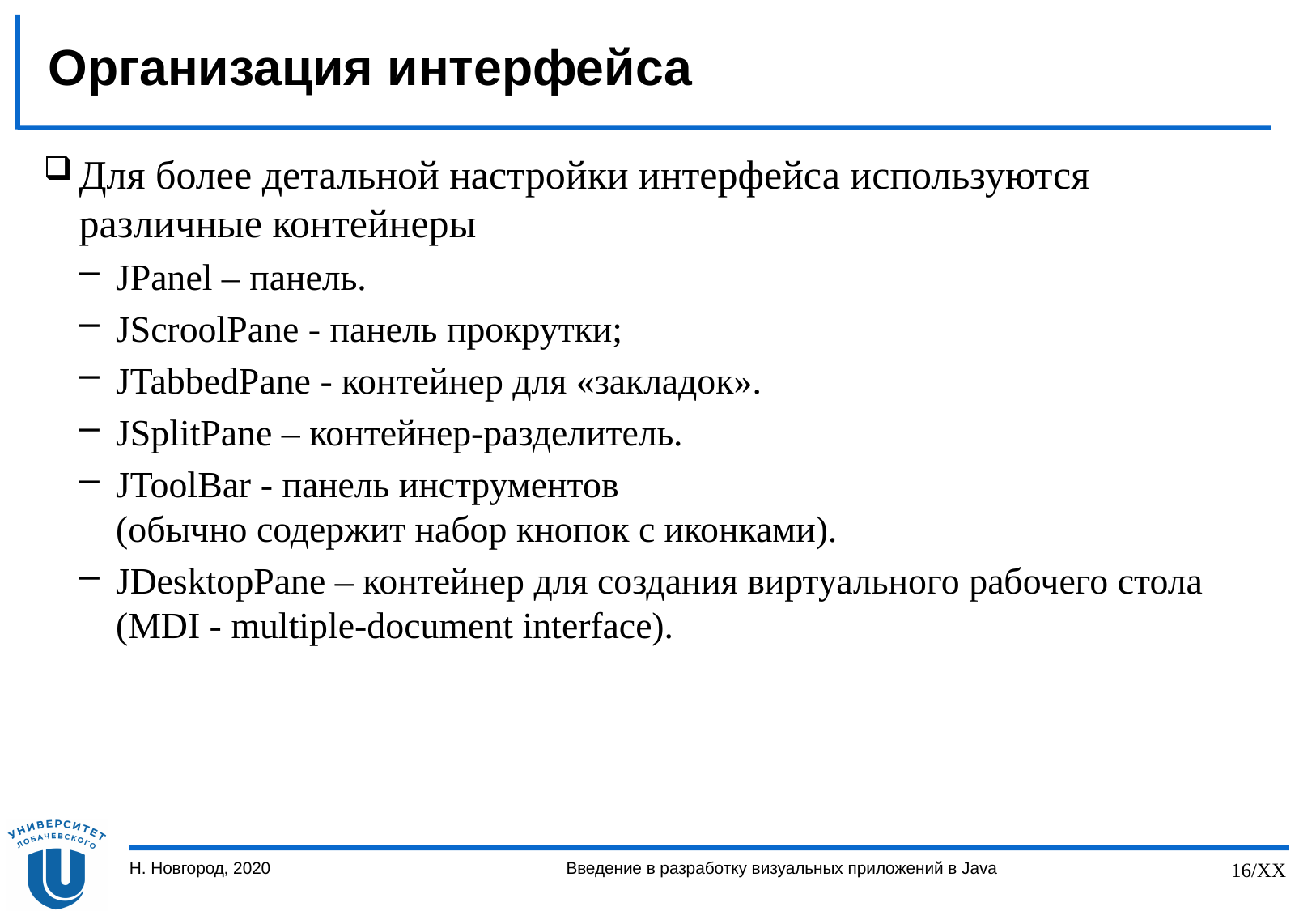

# Организация интерфейса
Для более детальной настройки интерфейса используются различные контейнеры
JPanel – панель.
JScroolPane - панель прокрутки;
JTabbedPane - контейнер для «закладок».
JSplitPane – контейнер-разделитель.
JToolBar - панель инструментов
(обычно содержит набор кнопок с иконками).
JDesktopPane – контейнер для создания виртуального рабочего стола (MDI - multiple-document interface).
Н. Новгород, 2020
Введение в разработку визуальных приложений в Java
16/XX